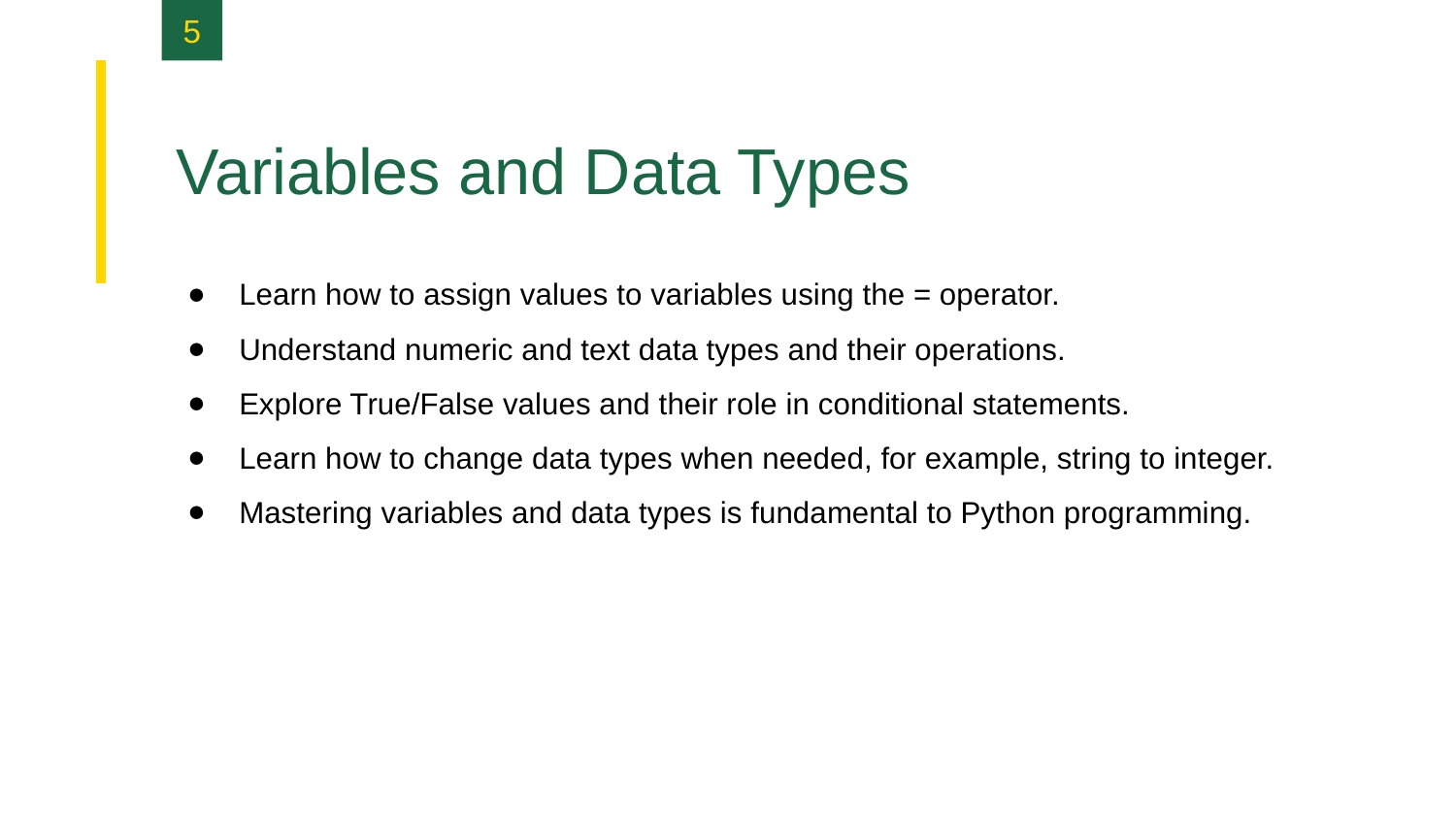

5
Variables and Data Types
Learn how to assign values to variables using the = operator.
Understand numeric and text data types and their operations.
Explore True/False values and their role in conditional statements.
Learn how to change data types when needed, for example, string to integer.
Mastering variables and data types is fundamental to Python programming.